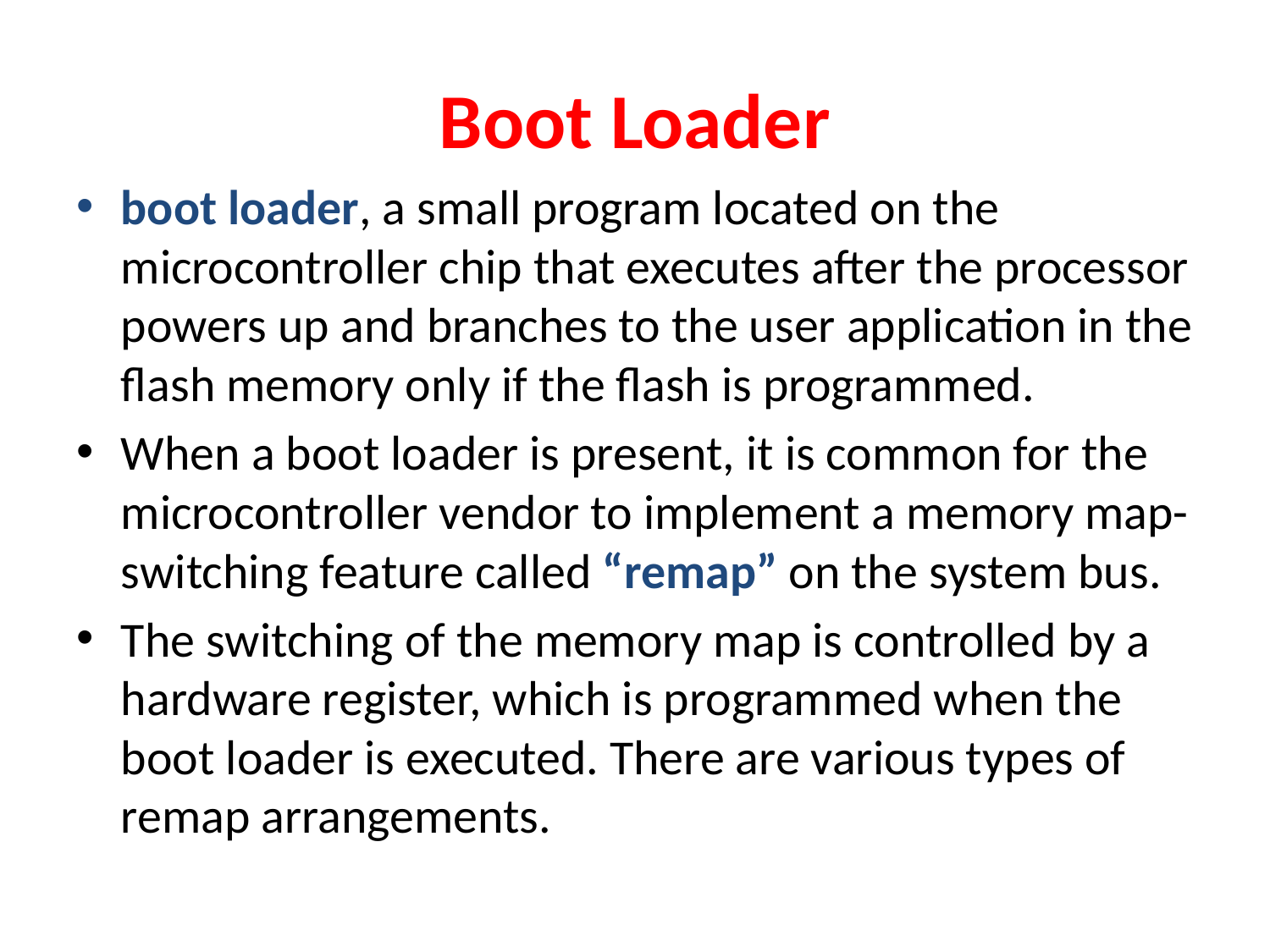

# Boot Loader
boot loader, a small program located on the microcontroller chip that executes after the processor powers up and branches to the user application in the flash memory only if the flash is programmed.
When a boot loader is present, it is common for the microcontroller vendor to implement a memory map-switching feature called “remap” on the system bus.
The switching of the memory map is controlled by a hardware register, which is programmed when the boot loader is executed. There are various types of remap arrangements.